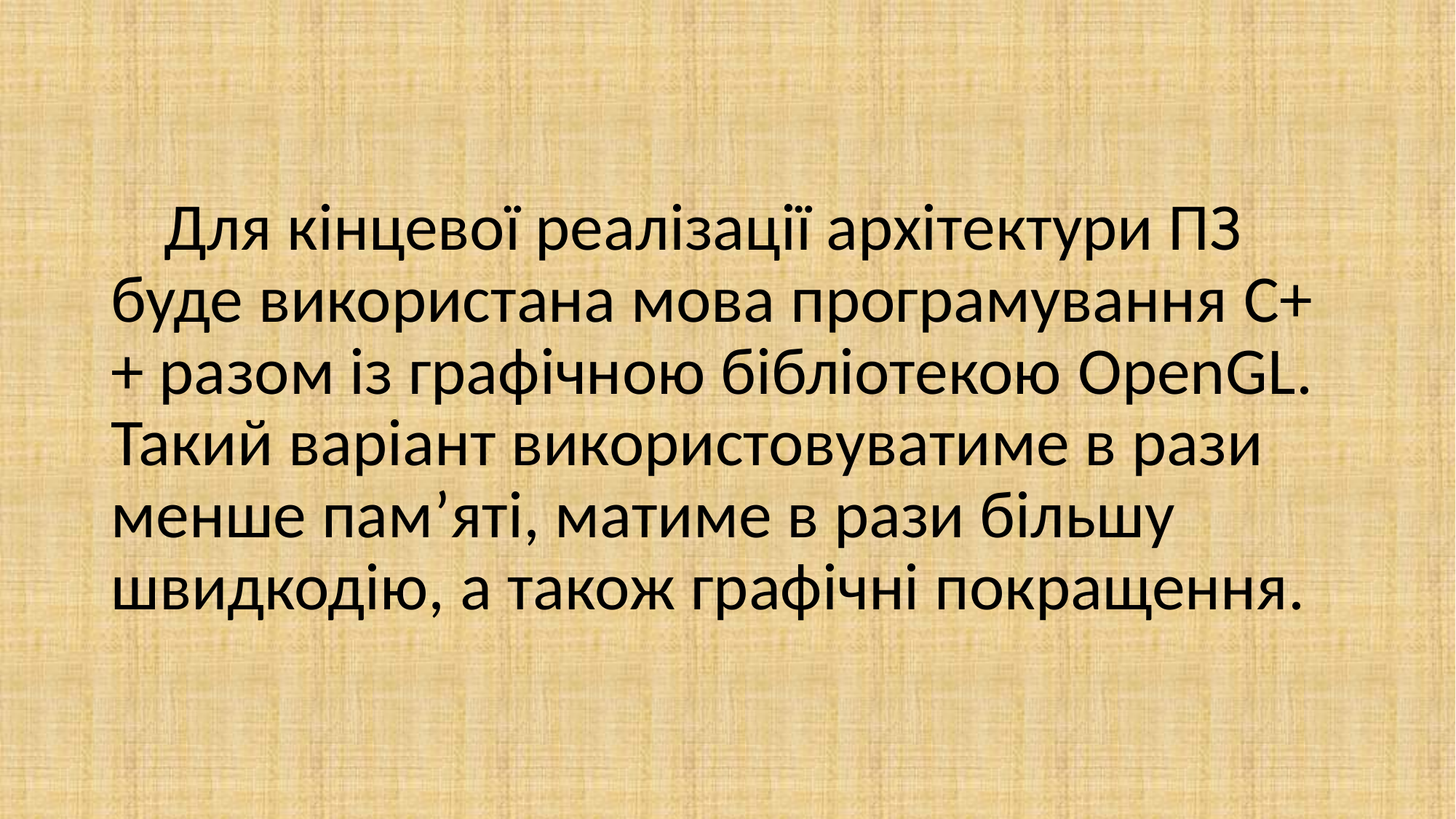

# Для кінцевої реалізації архітектури ПЗ буде використана мова програмування C++ разом із графічною бібліотекою OpenGL. Такий варіант використовуватиме в рази менше пам’яті, матиме в рази більшу швидкодію, а також графічні покращення.